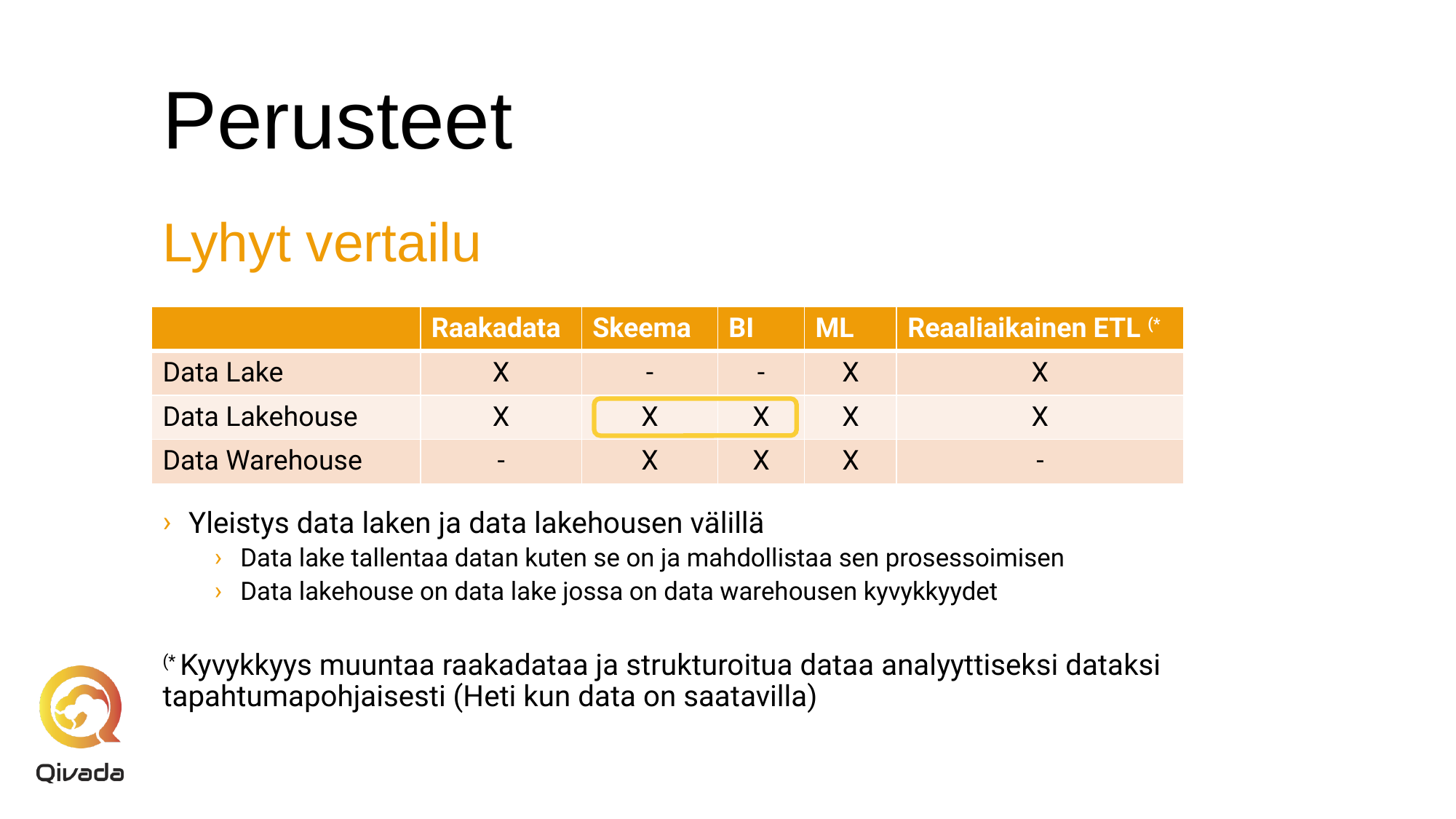

# Perusteet
Lyhyt vertailu
|  | Raakadata | Skeema | BI | ML | Reaaliaikainen ETL (\* |
| --- | --- | --- | --- | --- | --- |
| Data Lake | X | - | - | X | X |
| Data Lakehouse | X | X | X | X | X |
| Data Warehouse | - | X | X | X | - |

Yleistys data laken ja data lakehousen välillä
Data lake tallentaa datan kuten se on ja mahdollistaa sen prosessoimisen
Data lakehouse on data lake jossa on data warehousen kyvykkyydet

(* Kyvykkyys muuntaa raakadataa ja strukturoitua dataa analyyttiseksi dataksi tapahtumapohjaisesti (Heti kun data on saatavilla)